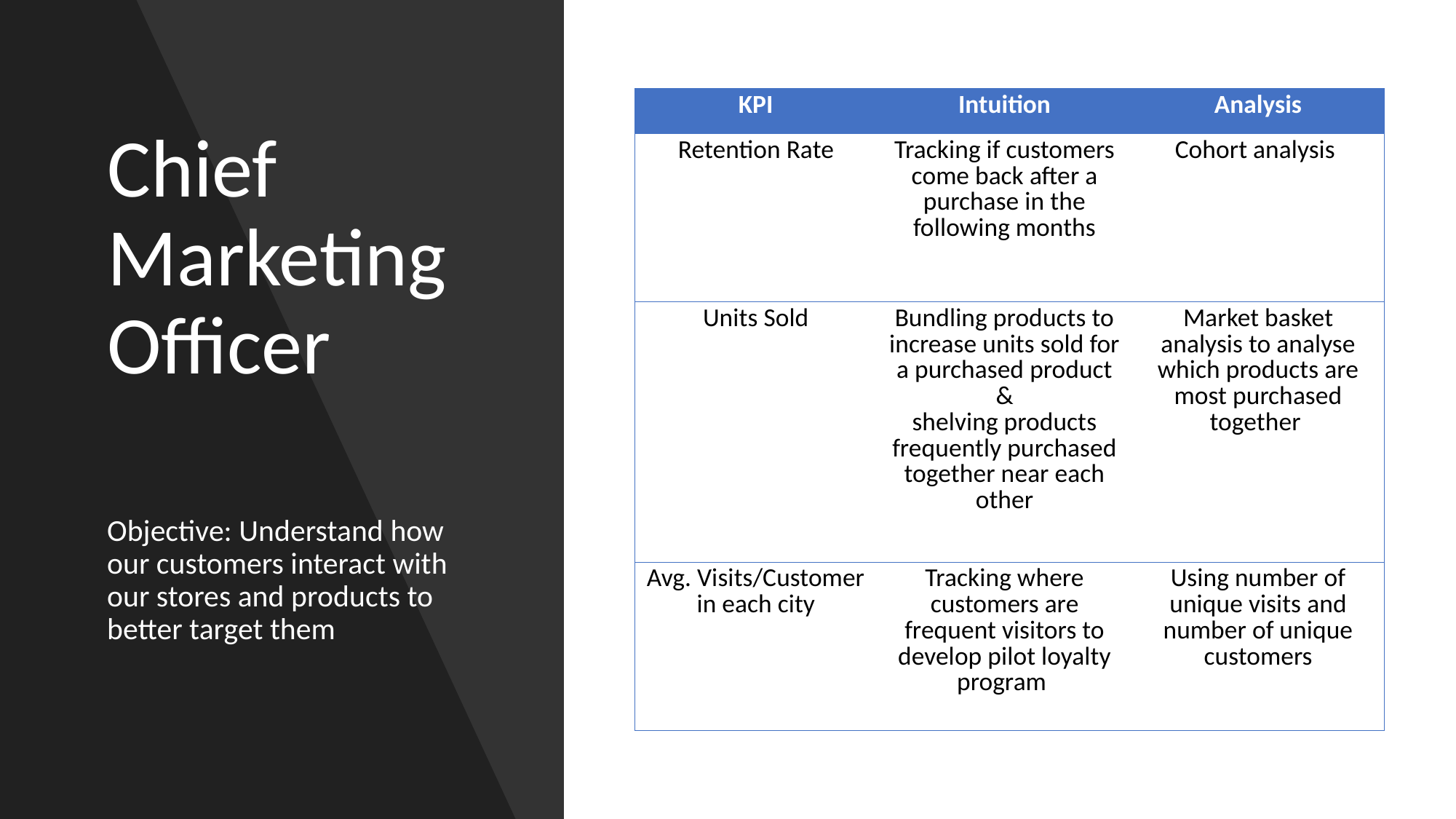

| KPI | Intuition | Analysis |
| --- | --- | --- |
| Retention Rate | Tracking if customers come back after a purchase in the following months | Cohort analysis |
| Units Sold | Bundling products to increase units sold for a purchased product & shelving products frequently purchased together near each other | Market basket analysis to analyse which products are most purchased together |
| Avg. Visits/Customer in each city | Tracking where customers are frequent visitors to develop pilot loyalty program | Using number of unique visits and number of unique customers |
# Chief Marketing Officer
Objective: Understand how our customers interact with our stores and products to better target them